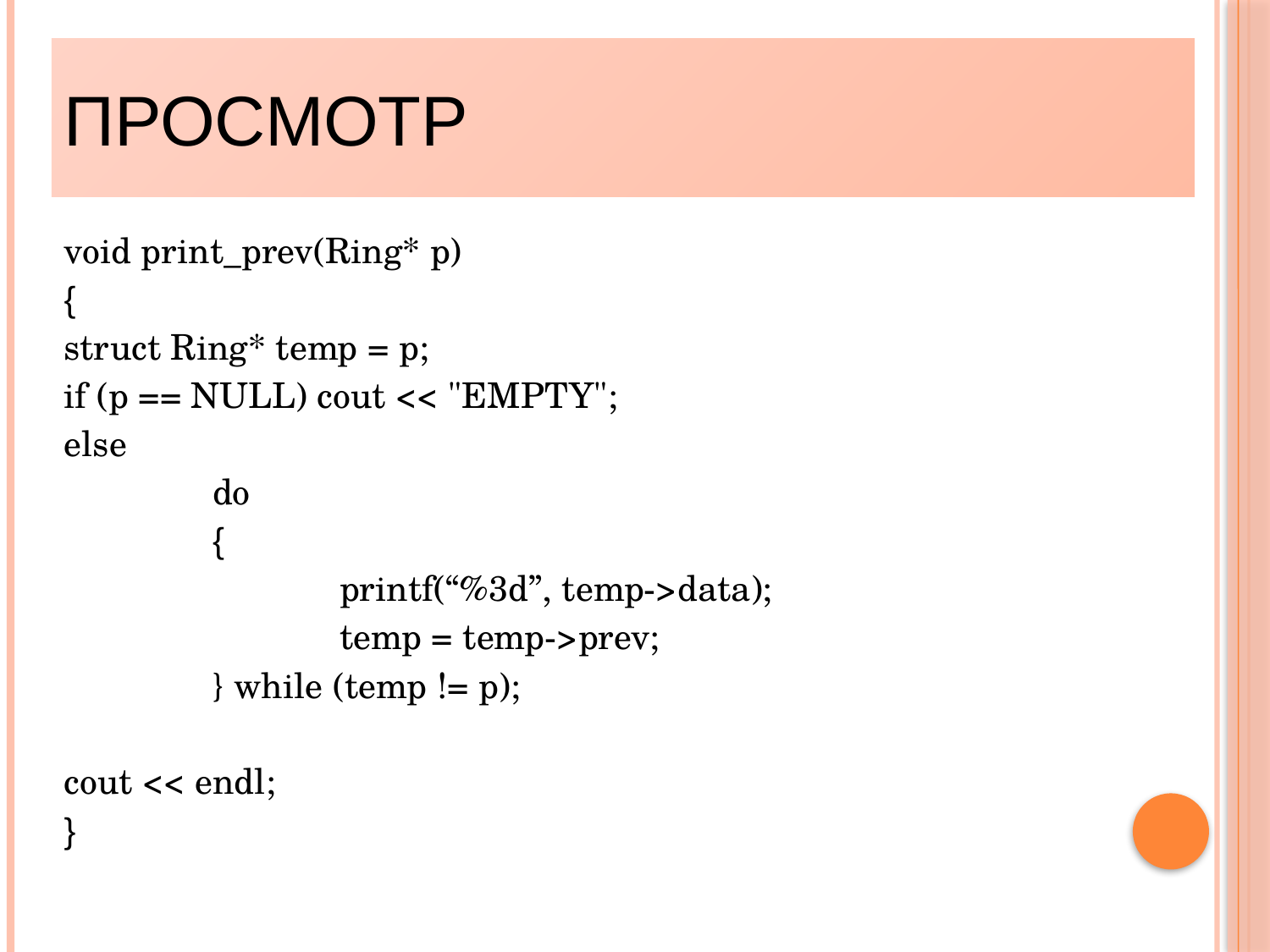

Просмотр
void print_prev(Ring* p)
{
struct Ring* temp = p;
if (p == NULL) cout << "EMPTY";
else
		do
		{
			printf(“%3d”, temp->data);
			temp = temp->prev;
		} while (temp != p);

cout << endl;
}